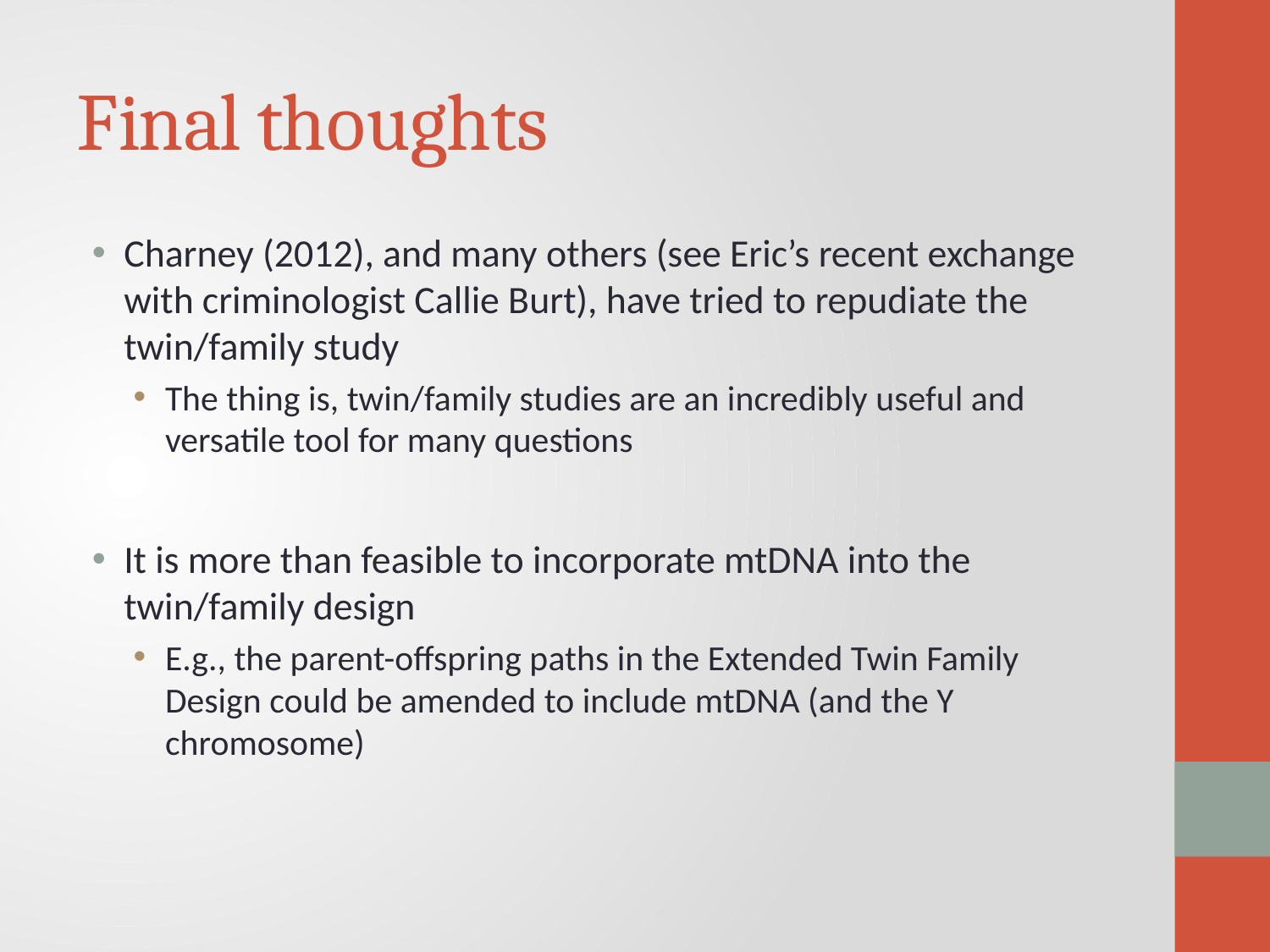

# Final thoughts
Charney (2012), and many others (see Eric’s recent exchange with criminologist Callie Burt), have tried to repudiate the twin/family study
The thing is, twin/family studies are an incredibly useful and versatile tool for many questions

It is more than feasible to incorporate mtDNA into the twin/family design
E.g., the parent-offspring paths in the Extended Twin Family Design could be amended to include mtDNA (and the Y chromosome)